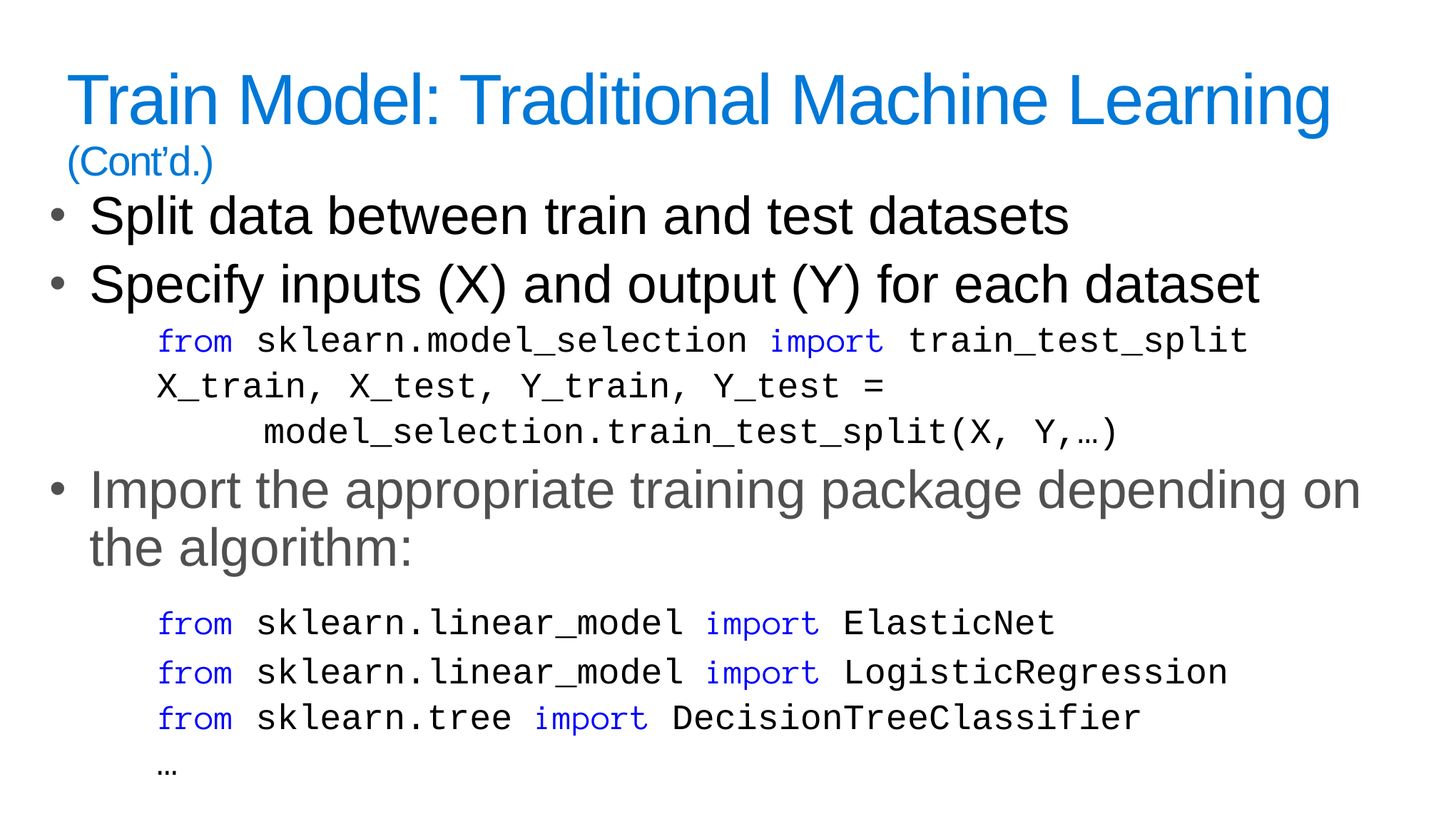

# Science?
Train Model: Traditional Machine Learning (Cont’d.)
Split data between train and test datasets
Specify inputs (X) and output (Y) for each dataset
	from sklearn.model_selection import train_test_split
	X_train, X_test, Y_train, Y_test =
		model_selection.train_test_split(X, Y,…)
Import the appropriate training package depending on the algorithm:
	from sklearn.linear_model import ElasticNet
	from sklearn.linear_model import LogisticRegression
	from sklearn.tree import DecisionTreeClassifier
	…